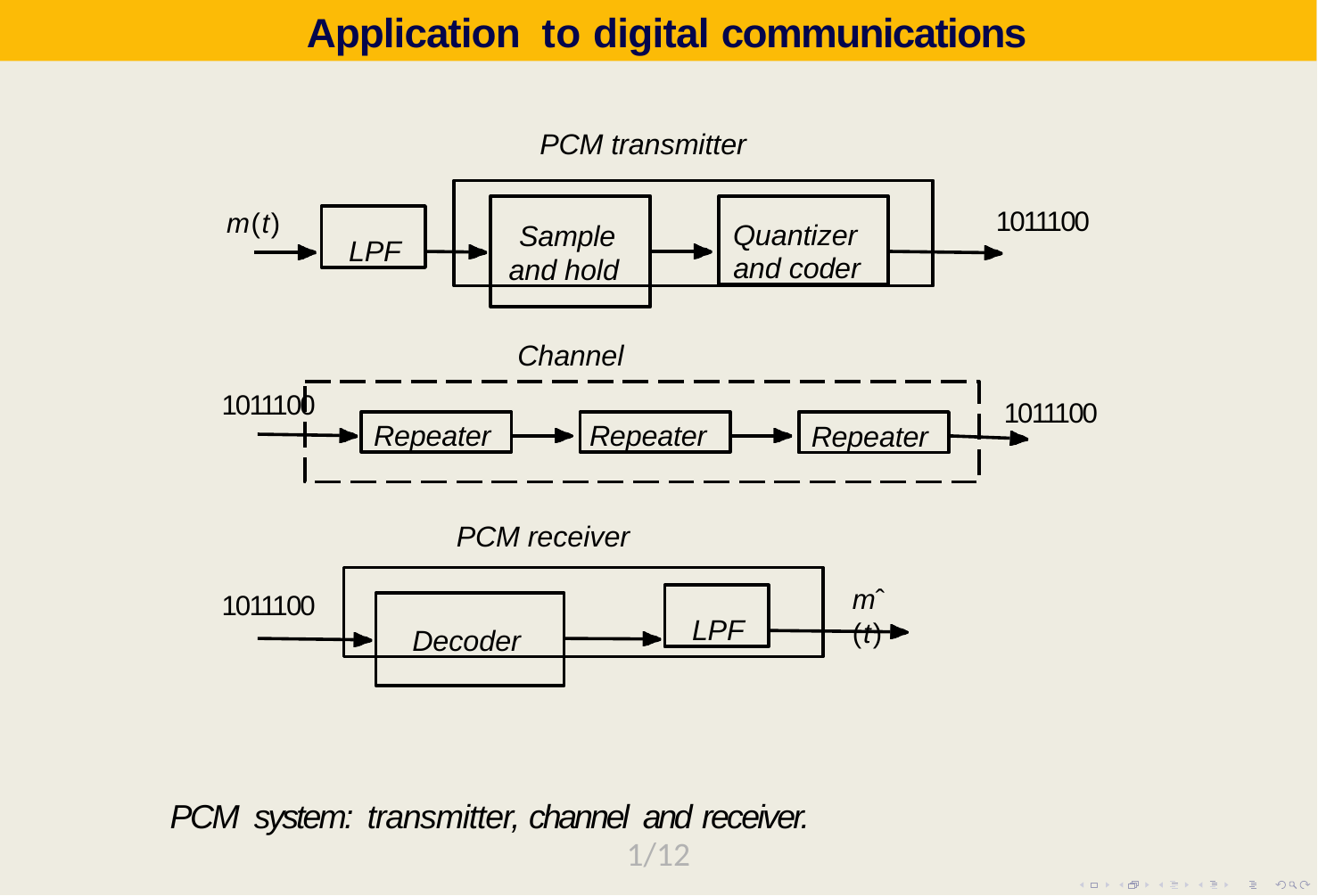

# Application  to digital communications
PCM transmitter

Sample  and hold

Quantizer  and coder
1011100
m(t)
LPF

Channel

1011100
1011100
Repeater
Repeater
Repeater

PCM receiver

Decoder
mˆ     (t)
LPF
1011100

PCM  system:  transmitter, channel  and receiver.
1/12